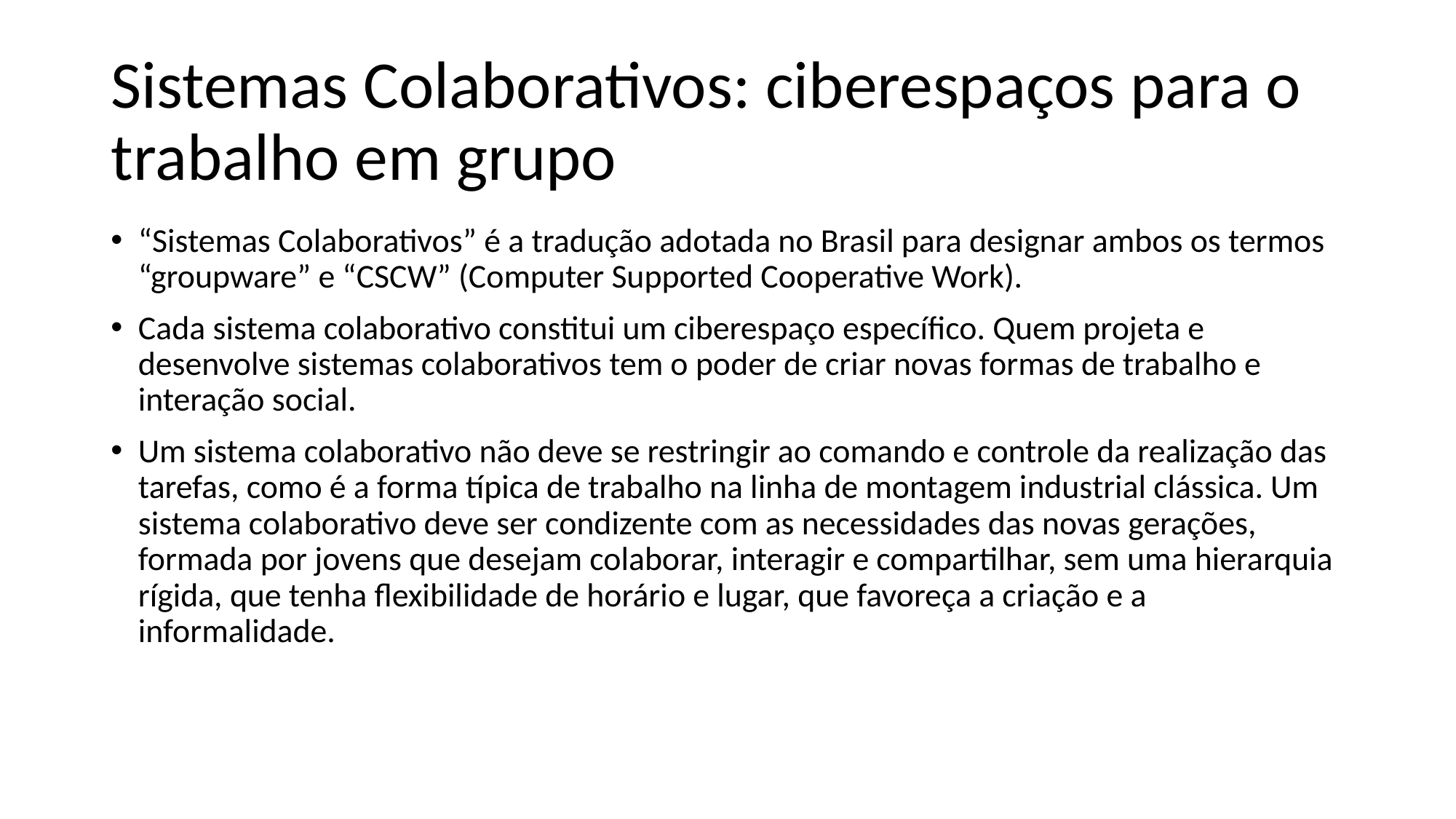

# Sistemas Colaborativos: ciberespaços para o trabalho em grupo
“Sistemas Colaborativos” é a tradução adotada no Brasil para designar ambos os termos “groupware” e “CSCW” (Computer Supported Cooperative Work).
Cada sistema colaborativo constitui um ciberespaço específico. Quem projeta e desenvolve sistemas colaborativos tem o poder de criar novas formas de trabalho e interação social.
Um sistema colaborativo não deve se restringir ao comando e controle da realização das tarefas, como é a forma típica de trabalho na linha de montagem industrial clássica. Um sistema colaborativo deve ser condizente com as necessidades das novas gerações, formada por jovens que desejam colaborar, interagir e compartilhar, sem uma hierarquia rígida, que tenha flexibilidade de horário e lugar, que favoreça a criação e a informalidade.